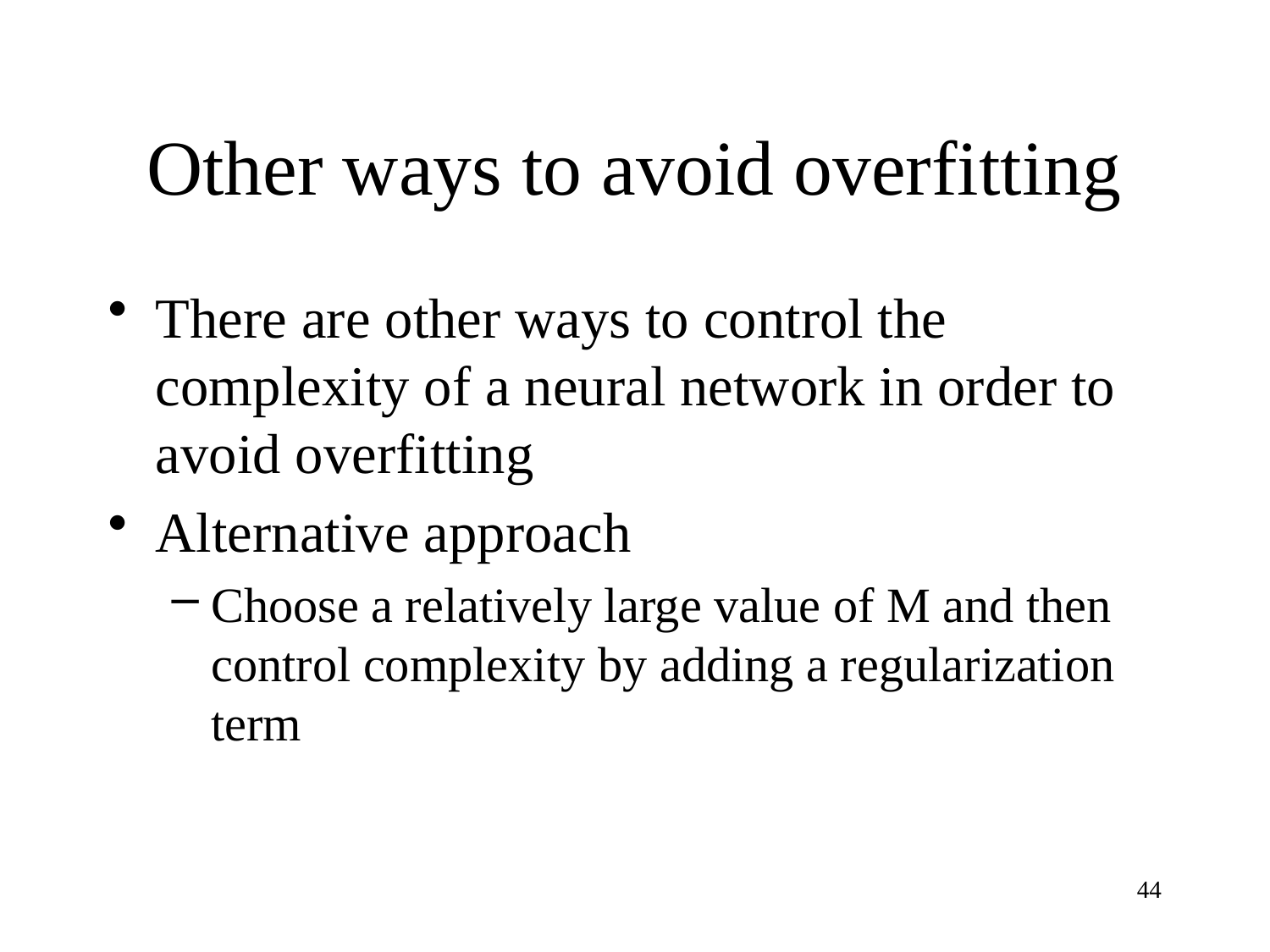

# Other ways to avoid overfitting
There are other ways to control the complexity of a neural network in order to avoid overfitting
Alternative approach
Choose a relatively large value of M and then control complexity by adding a regularization term
44